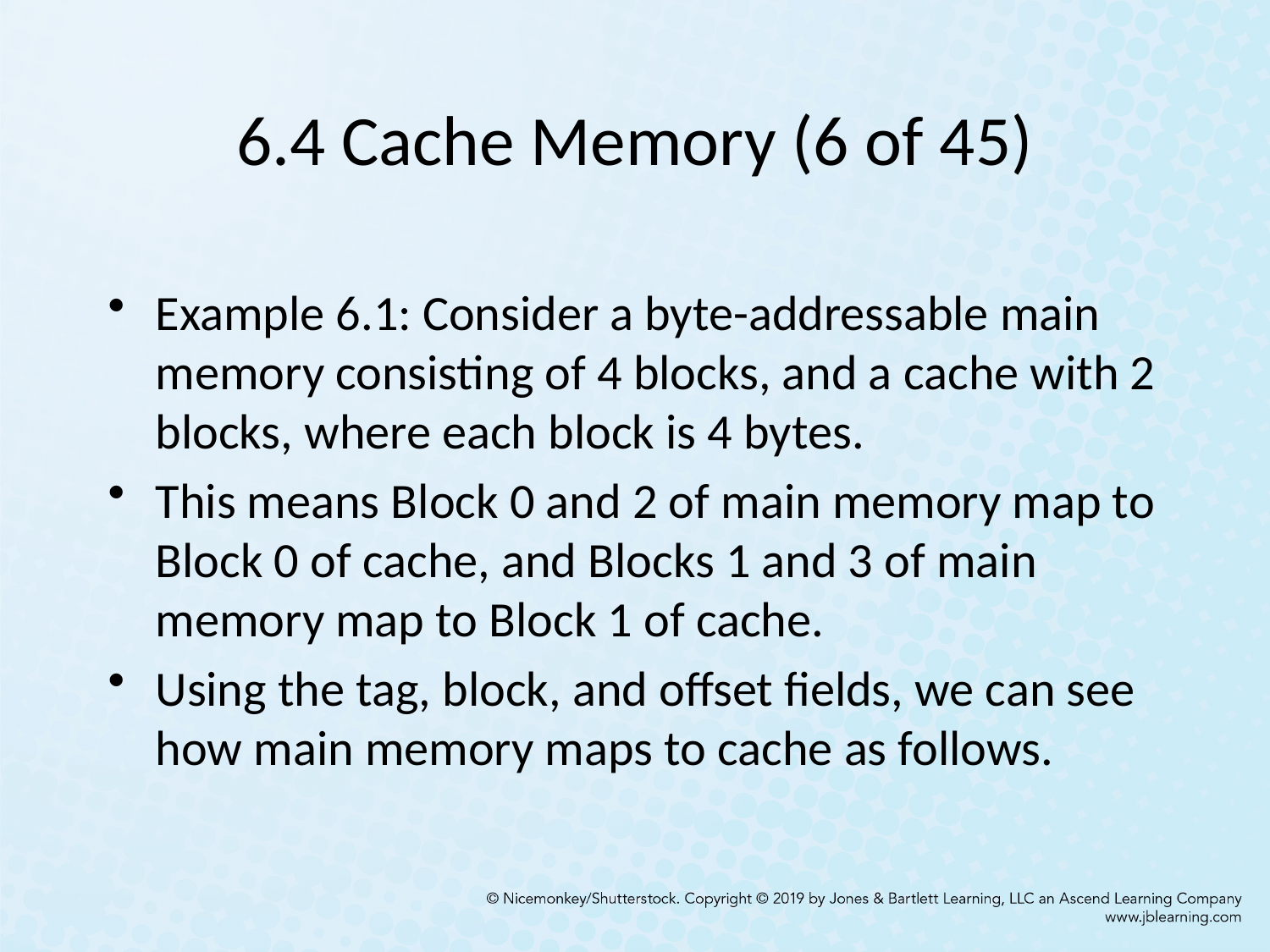

# 6.4 Cache Memory (6 of 45)
Example 6.1: Consider a byte-addressable main memory consisting of 4 blocks, and a cache with 2 blocks, where each block is 4 bytes.
This means Block 0 and 2 of main memory map to Block 0 of cache, and Blocks 1 and 3 of main memory map to Block 1 of cache.
Using the tag, block, and offset fields, we can see how main memory maps to cache as follows.